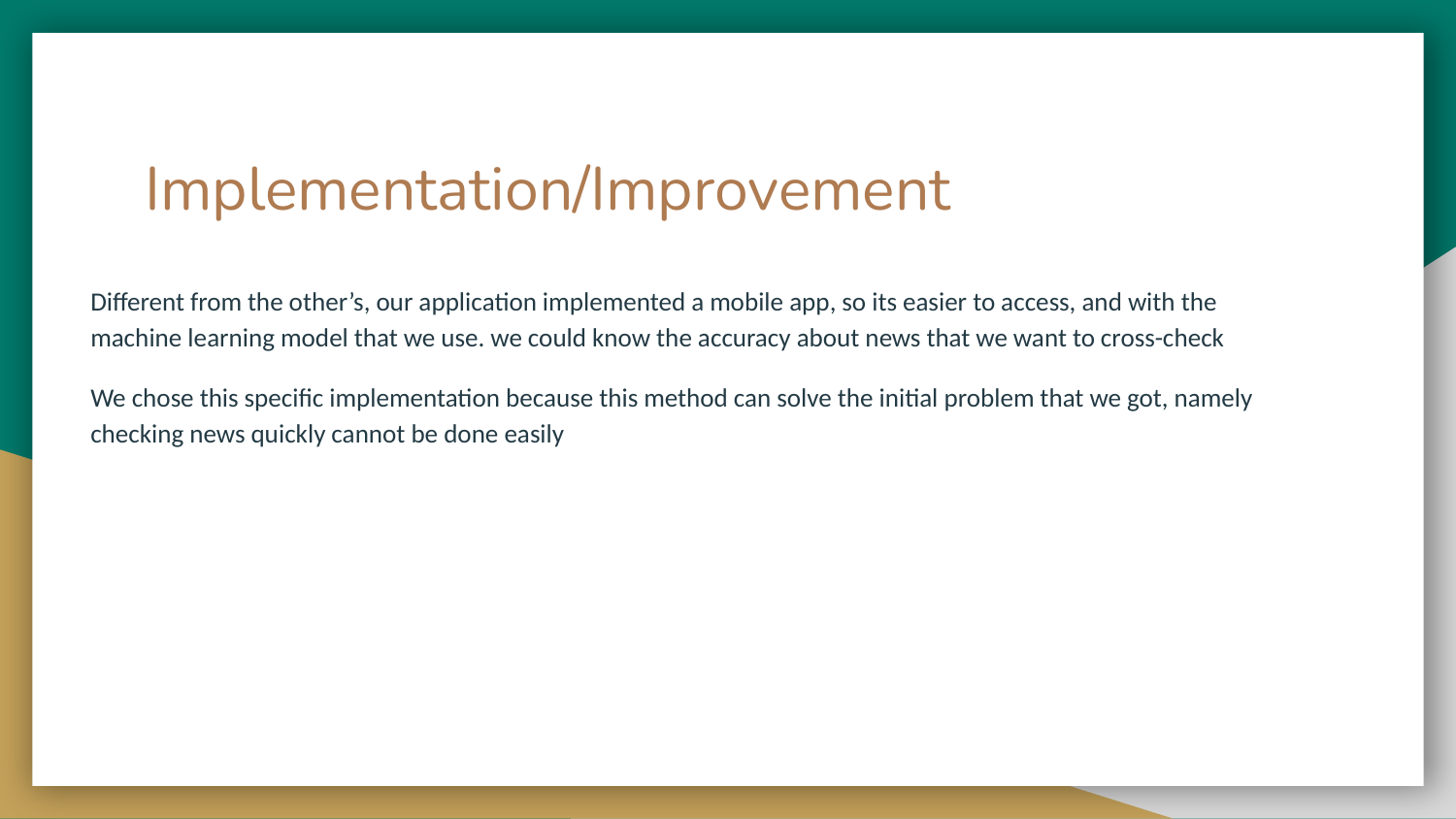

# Implementation/Improvement
Different from the other’s, our application implemented a mobile app, so its easier to access, and with the machine learning model that we use. we could know the accuracy about news that we want to cross-check
We chose this specific implementation because this method can solve the initial problem that we got, namely checking news quickly cannot be done easily